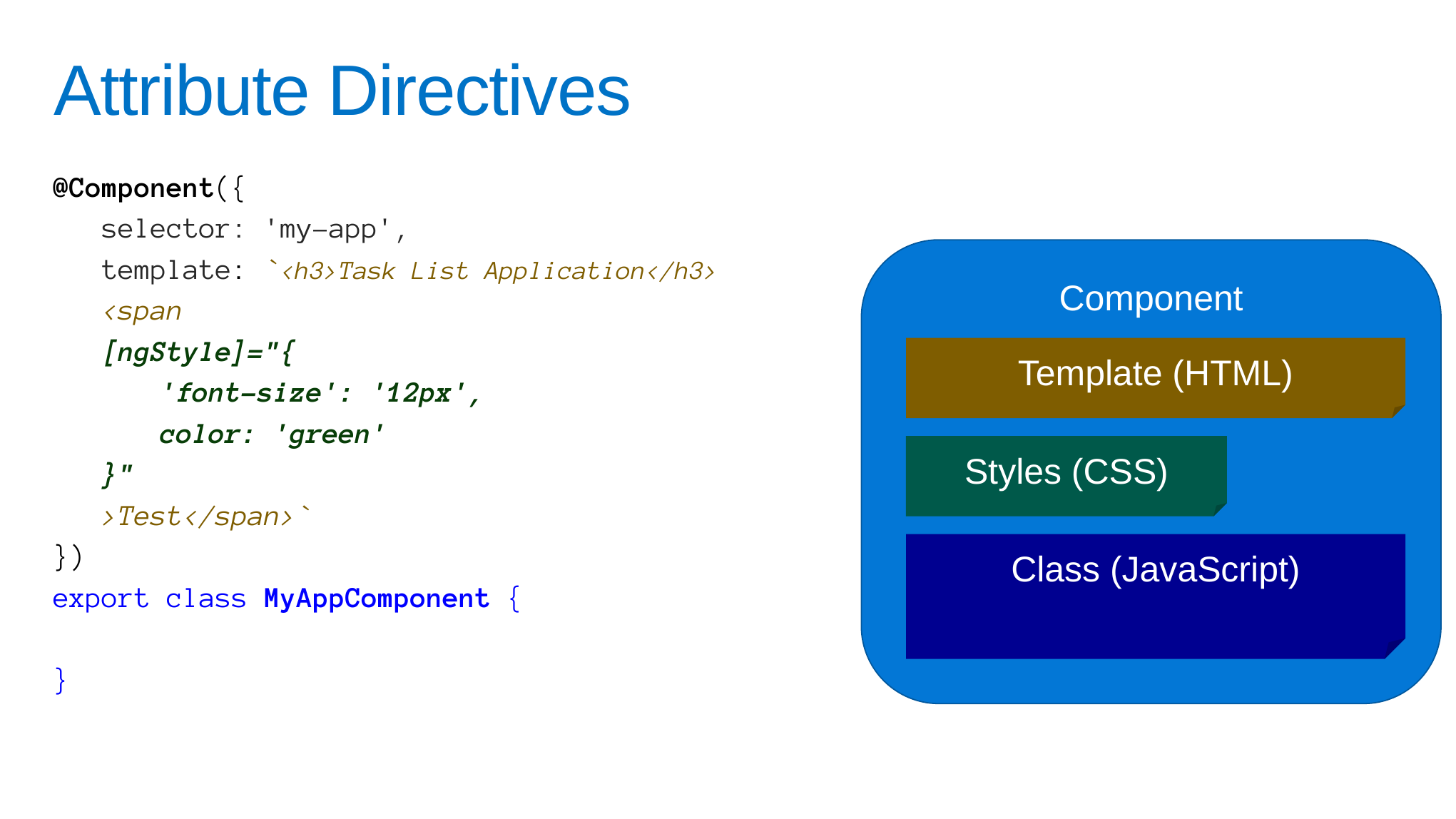

# Attribute Directives
@Component({
   selector: 'my-app',
   template: `<h3>Task List Application</h3>
   <span
   [ngStyle]="{
	'font-size': '12px',
	color: 'green'
   }"
   >Test</span>`
})
export class MyAppComponent {

}
Component
Template (HTML)
Styles (CSS)
Class (JavaScript)